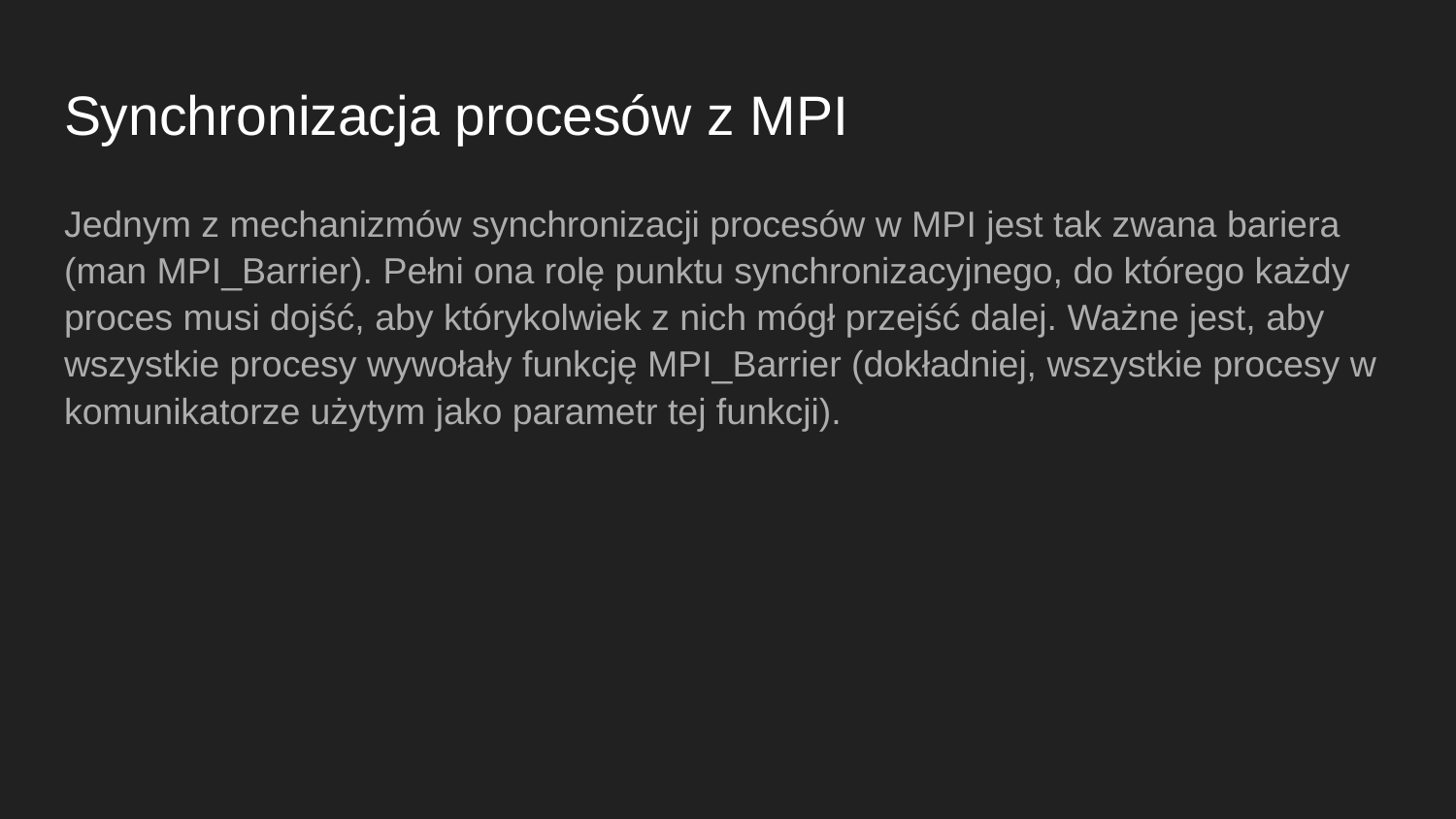

# Synchronizacja procesów z MPI
Jednym z mechanizmów synchronizacji procesów w MPI jest tak zwana bariera (man MPI_Barrier). Pełni ona rolę punktu synchronizacyjnego, do którego każdy proces musi dojść, aby którykolwiek z nich mógł przejść dalej. Ważne jest, aby wszystkie procesy wywołały funkcję MPI_Barrier (dokładniej, wszystkie procesy w komunikatorze użytym jako parametr tej funkcji).